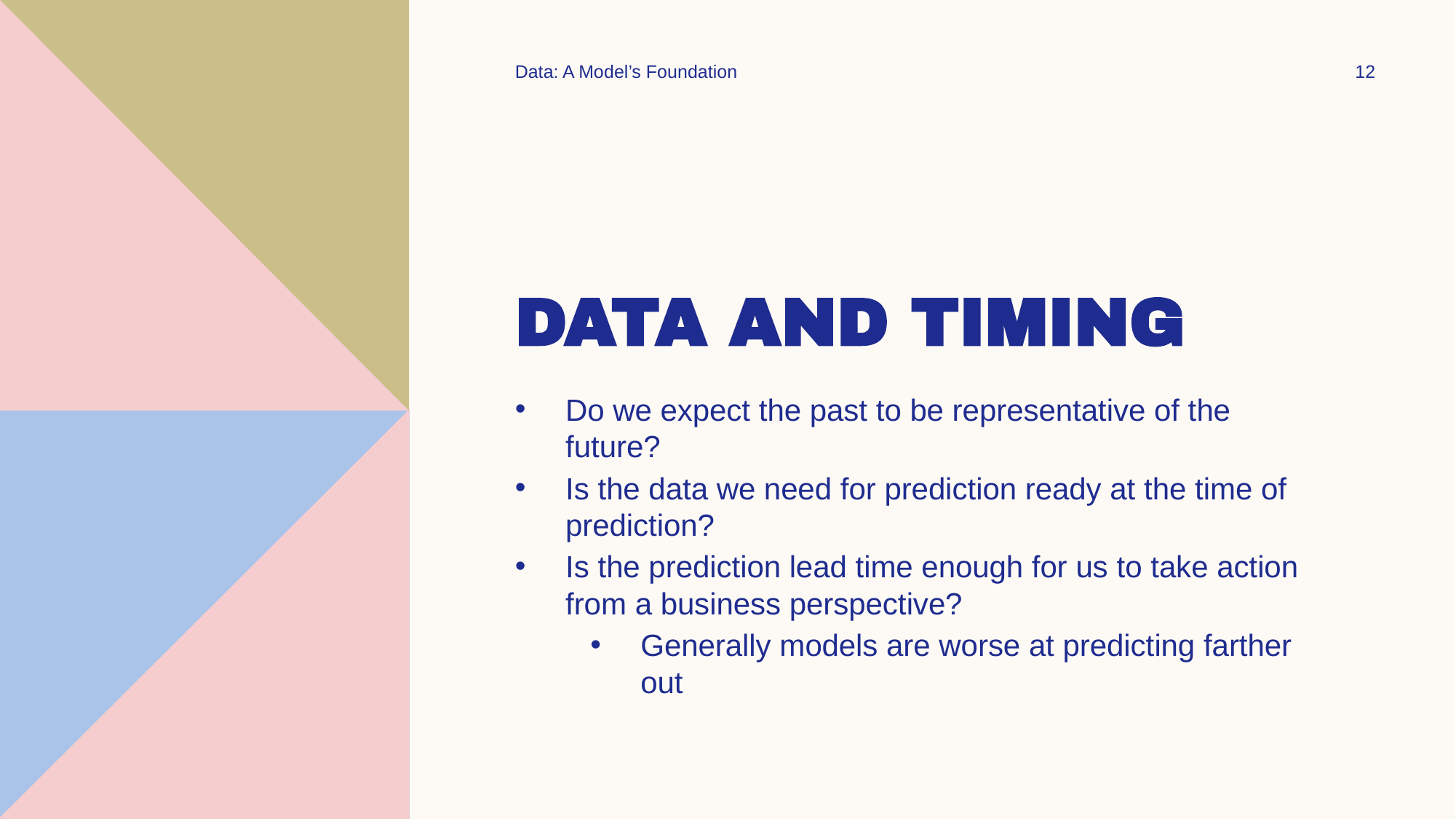

Data: A Model’s Foundation
12
# Data AND Timing
Do we expect the past to be representative of the future?
Is the data we need for prediction ready at the time of prediction?
Is the prediction lead time enough for us to take action from a business perspective?
Generally models are worse at predicting farther out